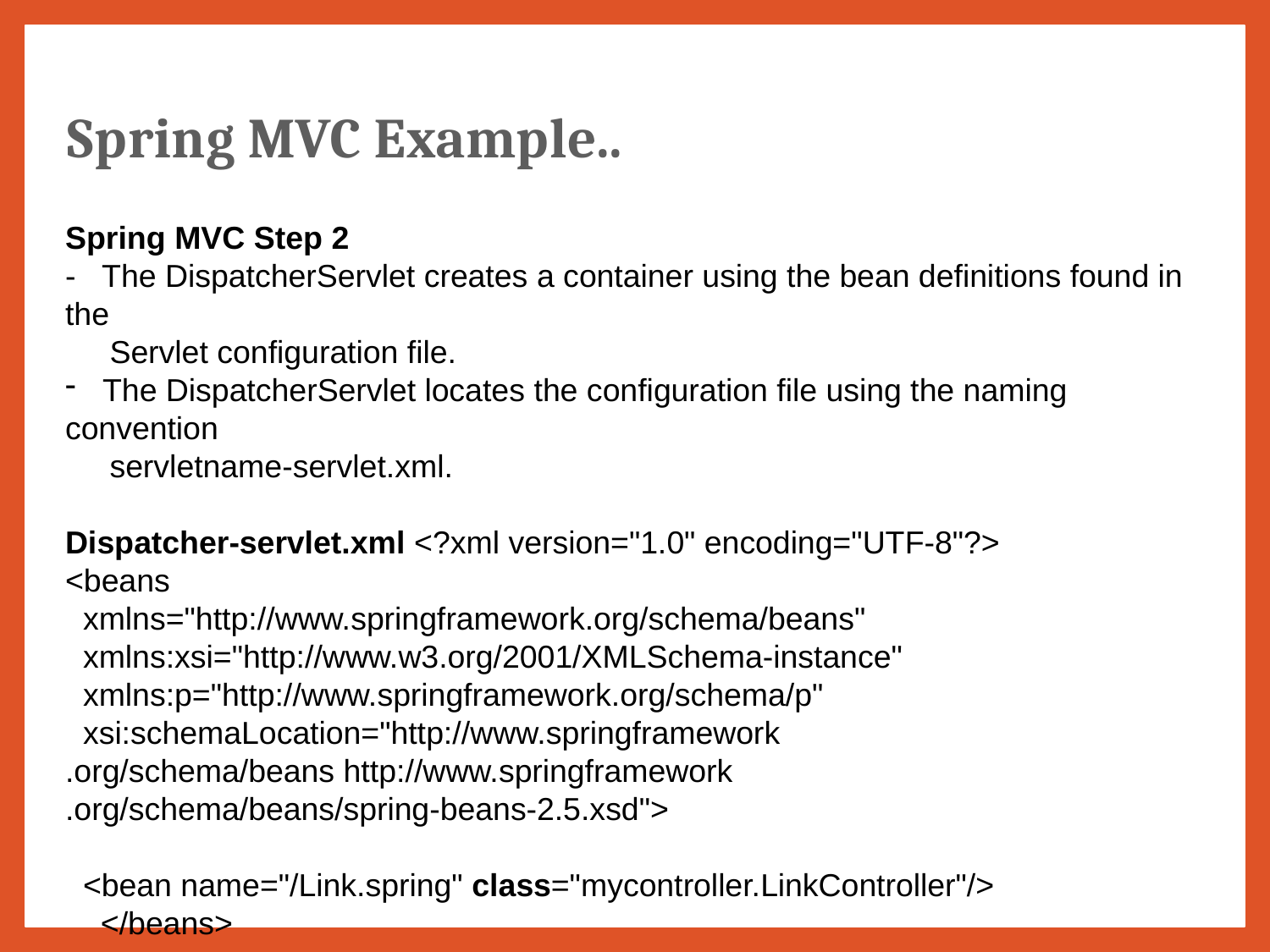

Spring MVC Example..
Spring MVC Step 2
-   The DispatcherServlet creates a container using the bean definitions found in the
     Servlet configuration file.
   The DispatcherServlet locates the configuration file using the naming convention
     servletname-servlet.xml.
Dispatcher-servlet.xml <?xml version="1.0" encoding="UTF-8"?>
<beans
  xmlns="http://www.springframework.org/schema/beans"
  xmlns:xsi="http://www.w3.org/2001/XMLSchema-instance"
  xmlns:p="http://www.springframework.org/schema/p"
  xsi:schemaLocation="http://www.springframework
.org/schema/beans http://www.springframework
.org/schema/beans/spring-beans-2.5.xsd">
  <bean name="/Link.spring" class="mycontroller.LinkController"/>
    </beans>